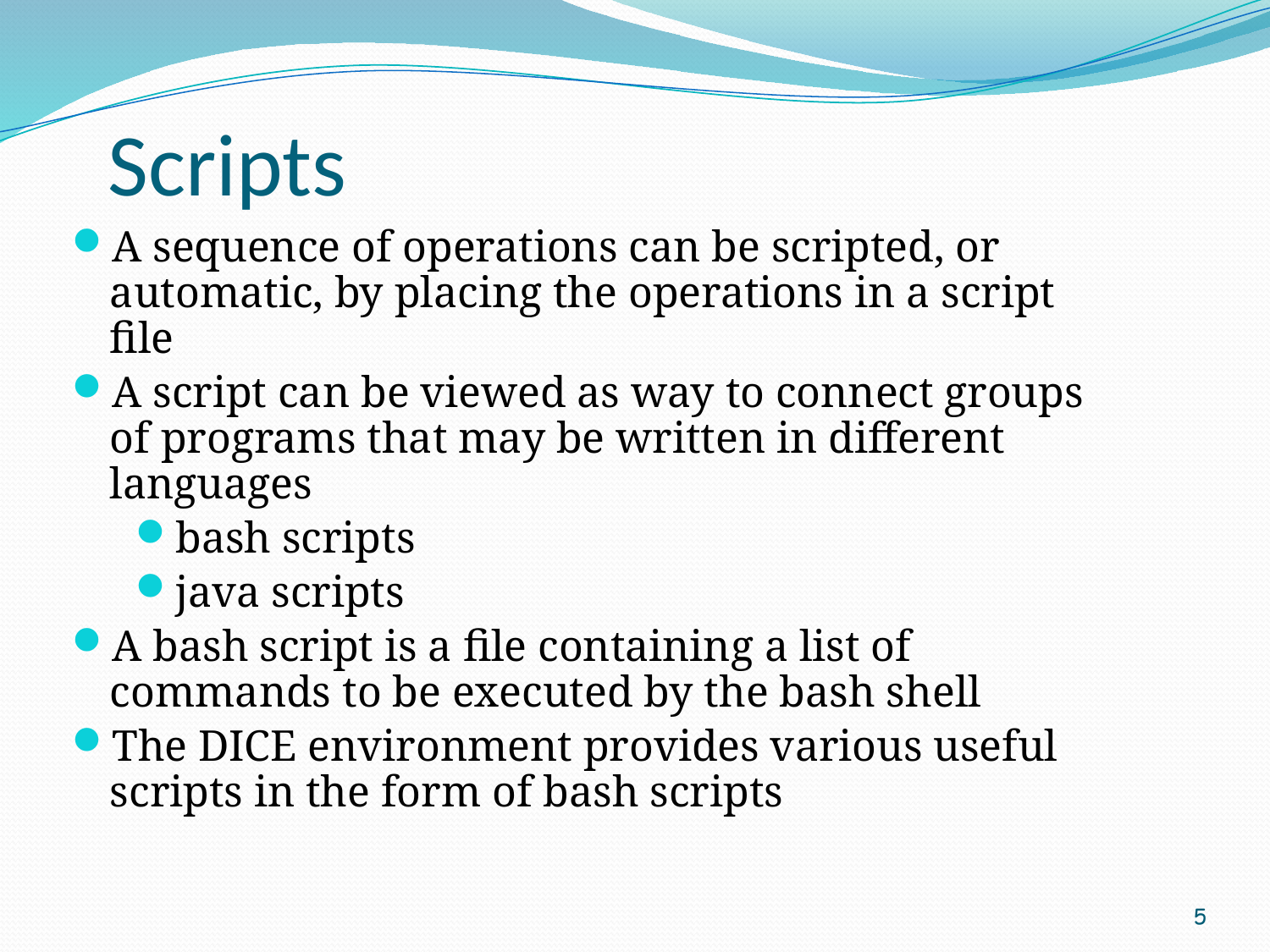

Scripts
A sequence of operations can be scripted, or automatic, by placing the operations in a script file
A script can be viewed as way to connect groups of programs that may be written in different languages
bash scripts
java scripts
A bash script is a file containing a list of commands to be executed by the bash shell
The DICE environment provides various useful scripts in the form of bash scripts
5